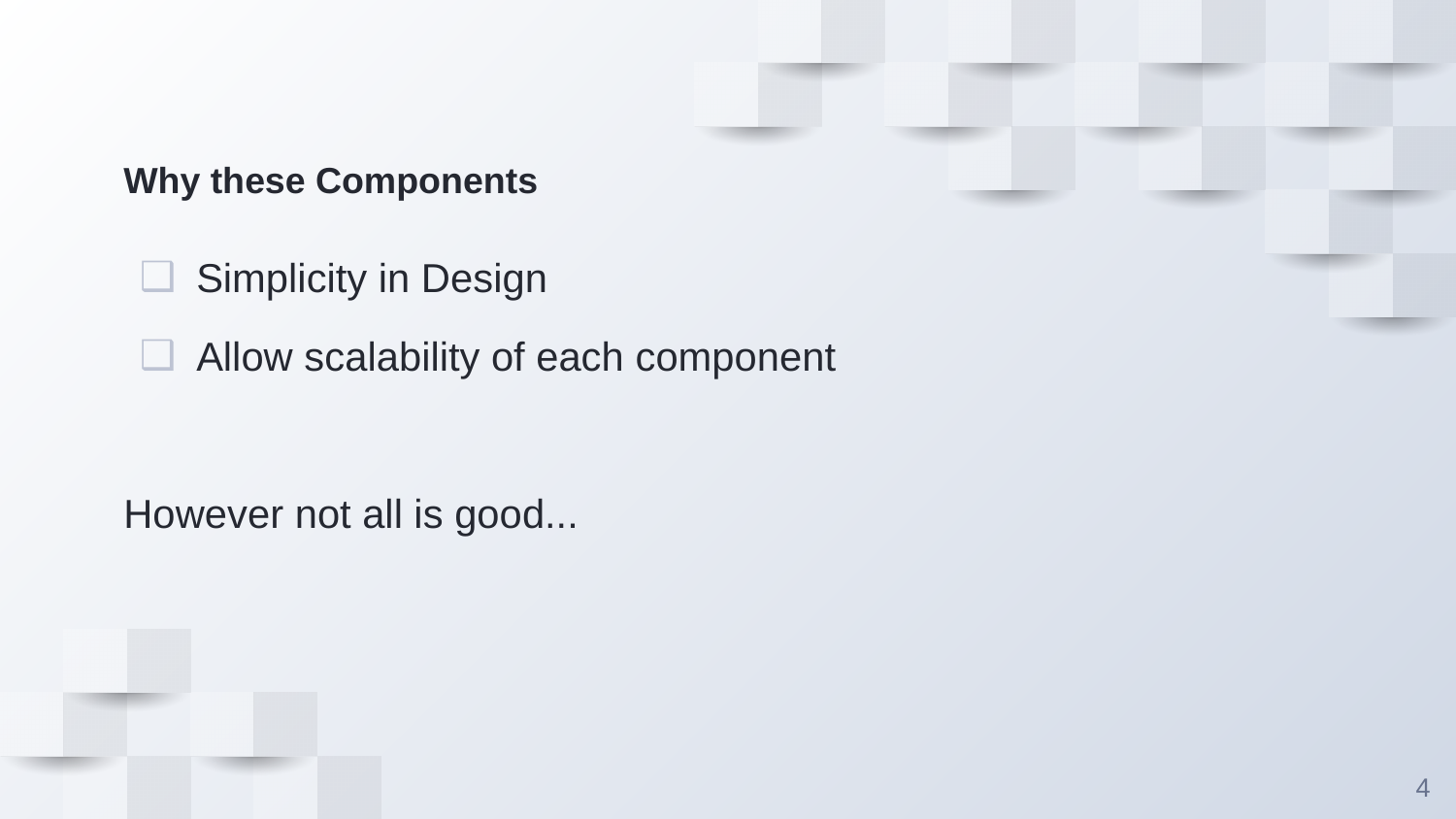

# Why these Components
Simplicity in Design
Allow scalability of each component

However not all is good...
4